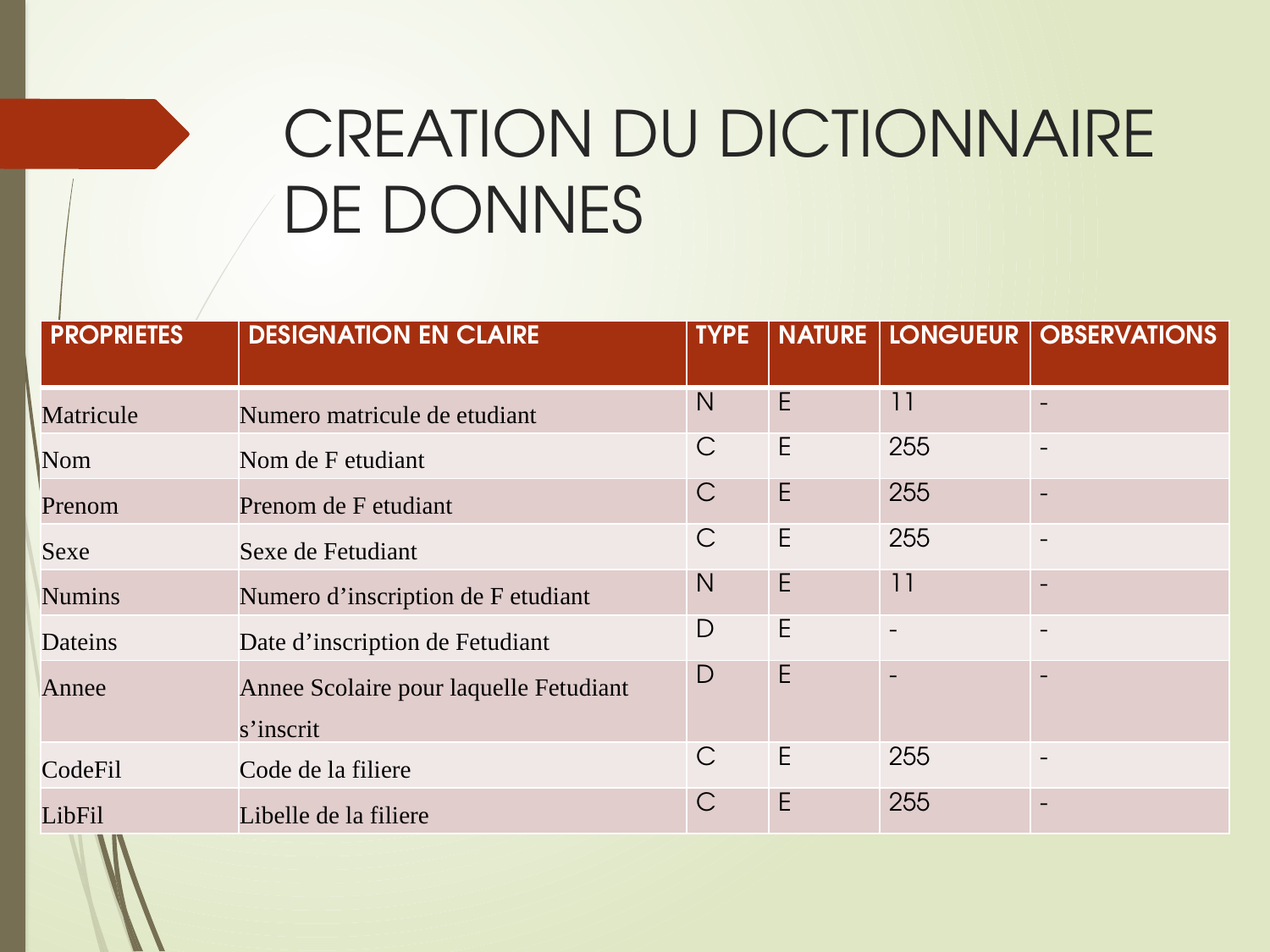

# CREATION DU DICTIONNAIRE DE DONNES
| PROPRIETES | DESIGNATION EN CLAIRE | TYPE | NATURE | LONGUEUR | OBSERVATIONS |
| --- | --- | --- | --- | --- | --- |
| Matricule | Numero matricule de etudiant | N | E | 11 | - |
| Nom | Nom de F etudiant | C | E | 255 | - |
| Prenom | Prenom de F etudiant | C | E | 255 | - |
| Sexe | Sexe de Fetudiant | C | E | 255 | - |
| Numins | Numero d’inscription de F etudiant | N | E | 11 | - |
| Dateins | Date d’inscription de Fetudiant | D | E | - | - |
| Annee | Annee Scolaire pour laquelle Fetudiant s’inscrit | D | E | - | - |
| CodeFil | Code de la filiere | C | E | 255 | - |
| LibFil | Libelle de la filiere | C | E | 255 | - |